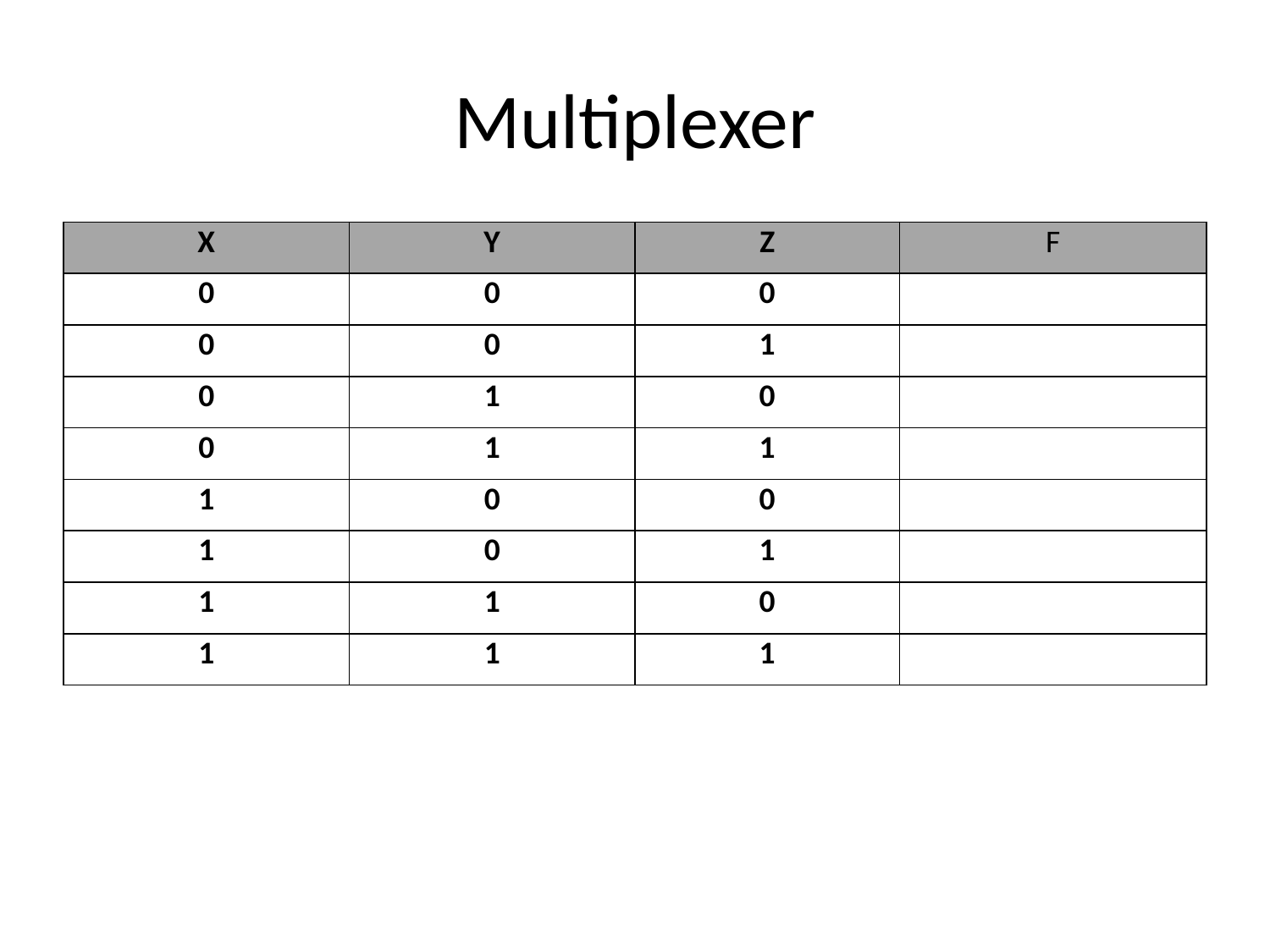

# Multiplexer
| X | Y | Z | F |
| --- | --- | --- | --- |
| 0 | 0 | 0 |  |
| 0 | 0 | 1 |  |
| 0 | 1 | 0 |  |
| 0 | 1 | 1 |  |
| 1 | 0 | 0 |  |
| 1 | 0 | 1 |  |
| 1 | 1 | 0 |  |
| 1 | 1 | 1 |  |